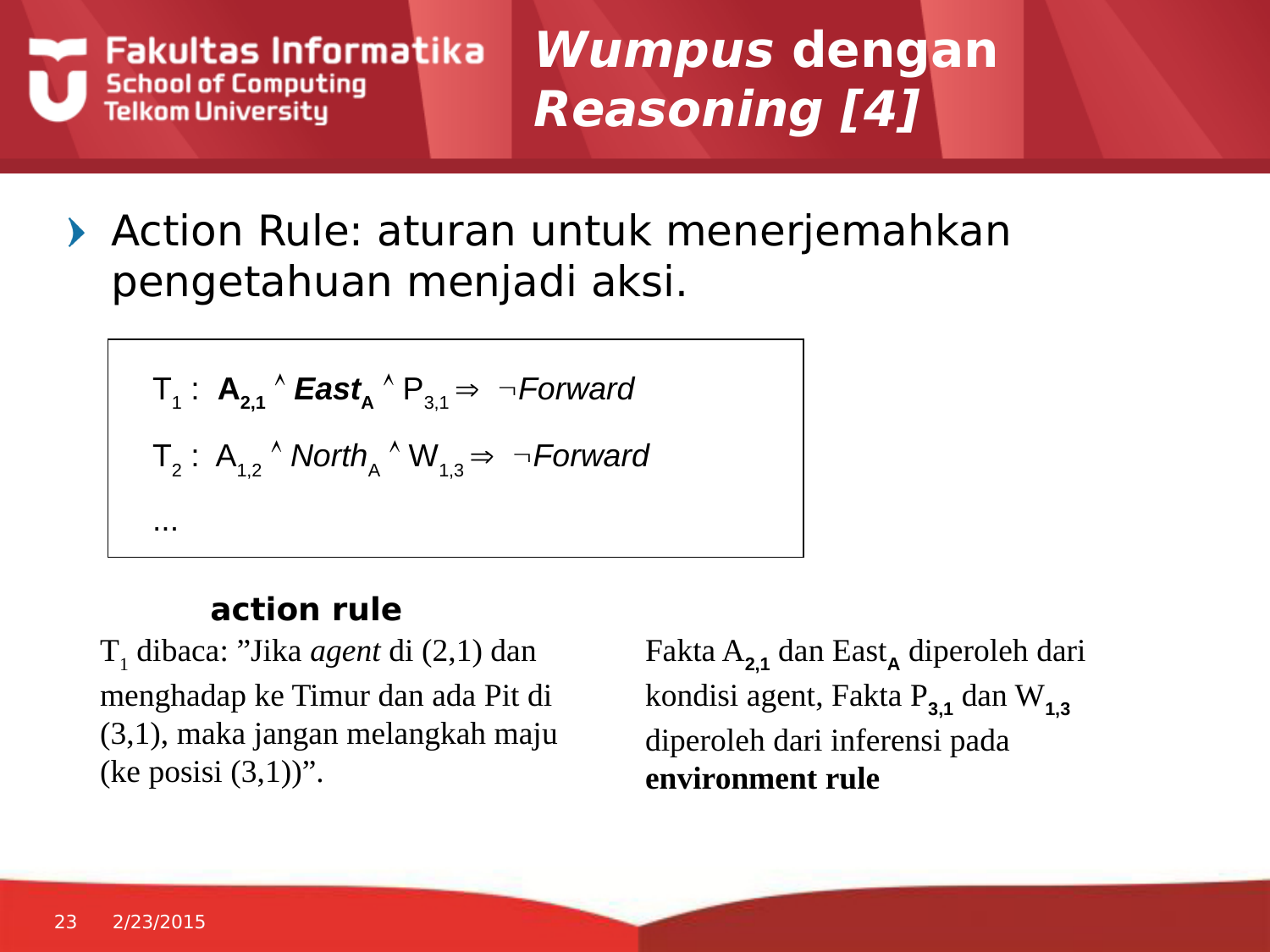

# Wumpus dengan Reasoning [4]
Action Rule: aturan untuk menerjemahkan pengetahuan menjadi aksi.
T1 :  A2,1 ∧ EastA ∧ P3,1 ⇒  ¬Forward
T2 :  A1,2 ∧ NorthA ∧ W1,3 ⇒  ¬Forward
...
action rule
T1 dibaca: ”Jika agent di (2,1) dan menghadap ke Timur dan ada Pit di  (3,1), maka jangan melangkah maju (ke posisi (3,1))”.
Fakta A2,1 dan EastA diperoleh dari kondisi agent, Fakta P3,1 dan W1,3 diperoleh dari inferensi pada environment rule
23
2/23/2015